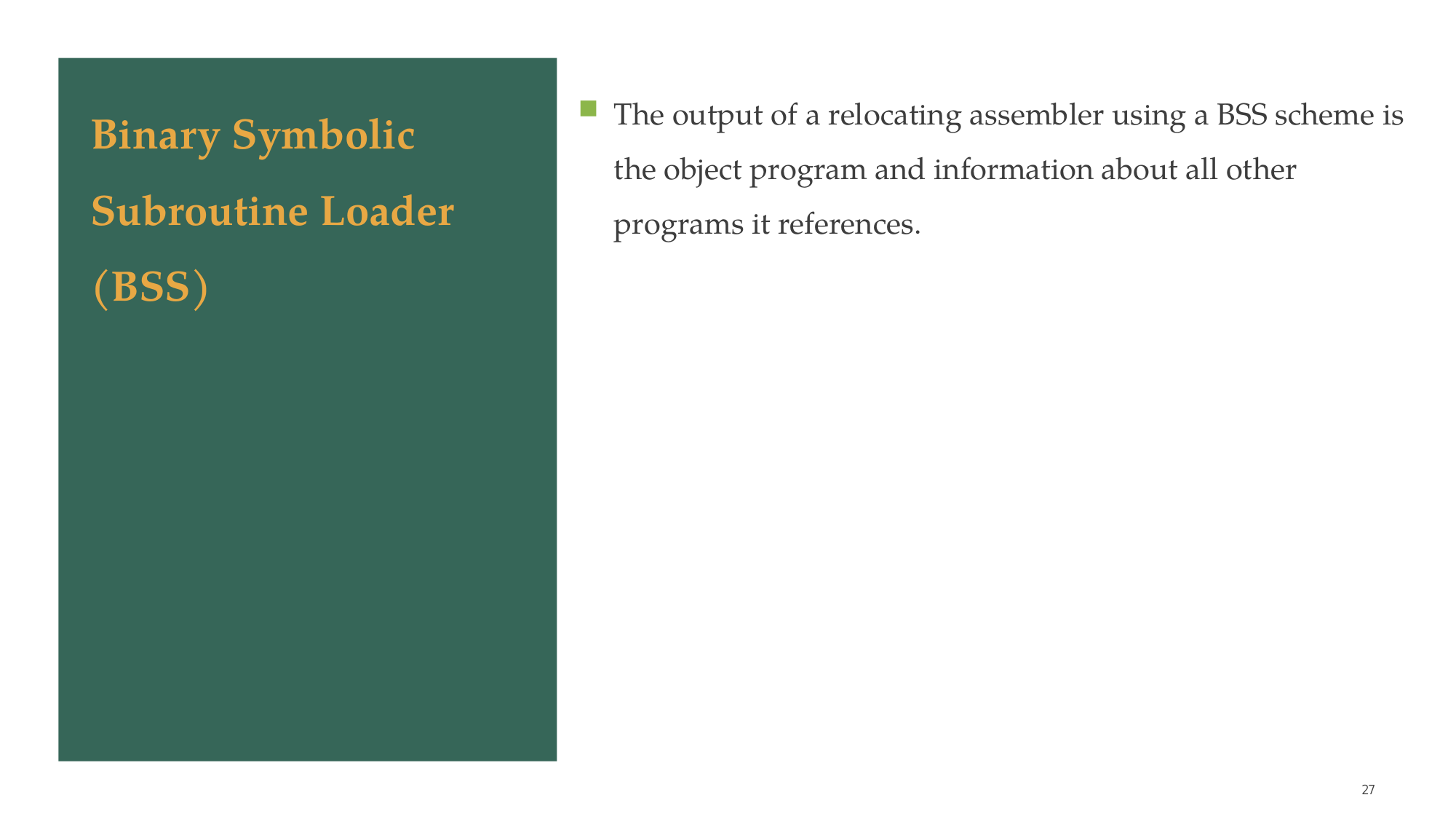

The output of a relocating assembler using a BSS scheme is the object program and information about all other programs it references.
Binary Symbolic Subroutine Loader (BSS)
27